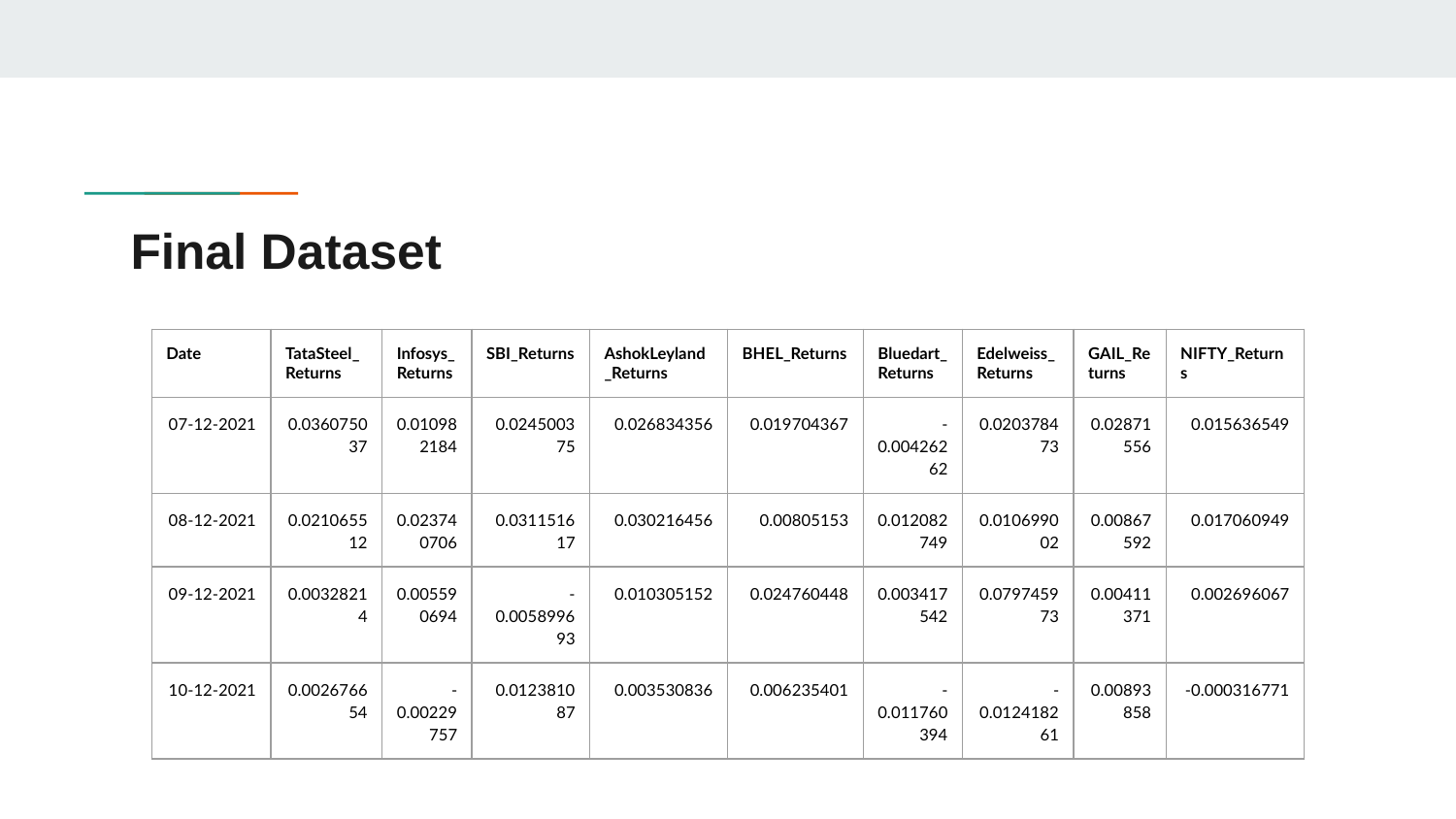

# Final Dataset
| Date | TataSteel\_Returns | Infosys\_Returns | SBI\_Returns | AshokLeyland\_Returns | BHEL\_Returns | Bluedart\_Returns | Edelweiss\_Returns | GAIL\_Returns | NIFTY\_Returns |
| --- | --- | --- | --- | --- | --- | --- | --- | --- | --- |
| 07-12-2021 | 0.036075037 | 0.010982184 | 0.024500375 | 0.026834356 | 0.019704367 | -0.00426262 | 0.020378473 | 0.02871556 | 0.015636549 |
| 08-12-2021 | 0.021065512 | 0.023740706 | 0.031151617 | 0.030216456 | 0.00805153 | 0.012082749 | 0.010699002 | 0.00867592 | 0.017060949 |
| 09-12-2021 | 0.00328214 | 0.005590694 | -0.005899693 | 0.010305152 | 0.024760448 | 0.003417542 | 0.079745973 | 0.00411371 | 0.002696067 |
| 10-12-2021 | 0.002676654 | -0.00229757 | 0.012381087 | 0.003530836 | 0.006235401 | -0.011760394 | -0.012418261 | 0.00893858 | -0.000316771 |